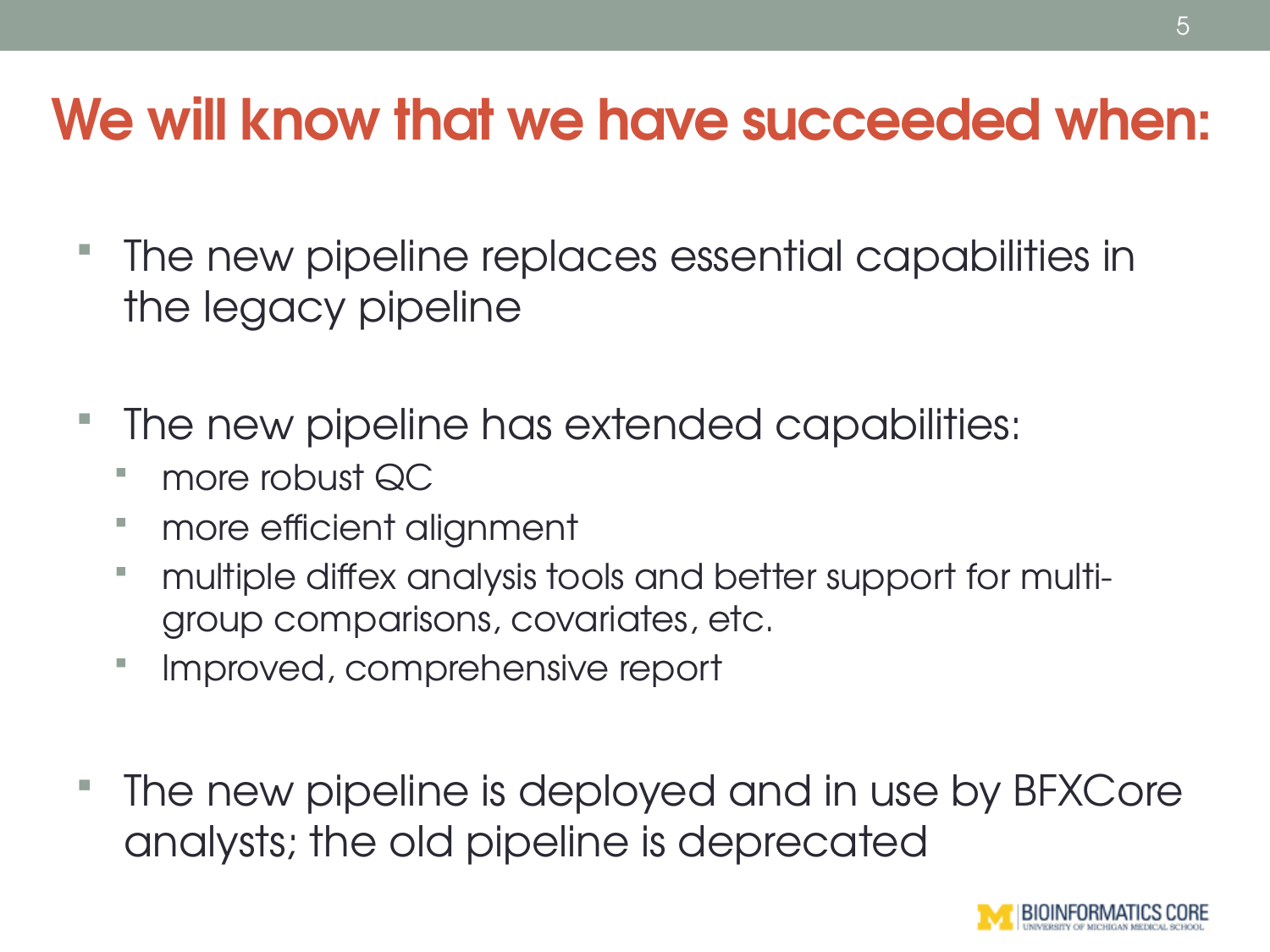

5
# We will know that we have succeeded when:
The new pipeline replaces essential capabilities in the legacy pipeline

The new pipeline has extended capabilities:
more robust QC
more efficient alignment
multiple diffex analysis tools and better support for multi-group comparisons, covariates, etc.
Improved, comprehensive report

The new pipeline is deployed and in use by BFXCore analysts; the old pipeline is deprecated